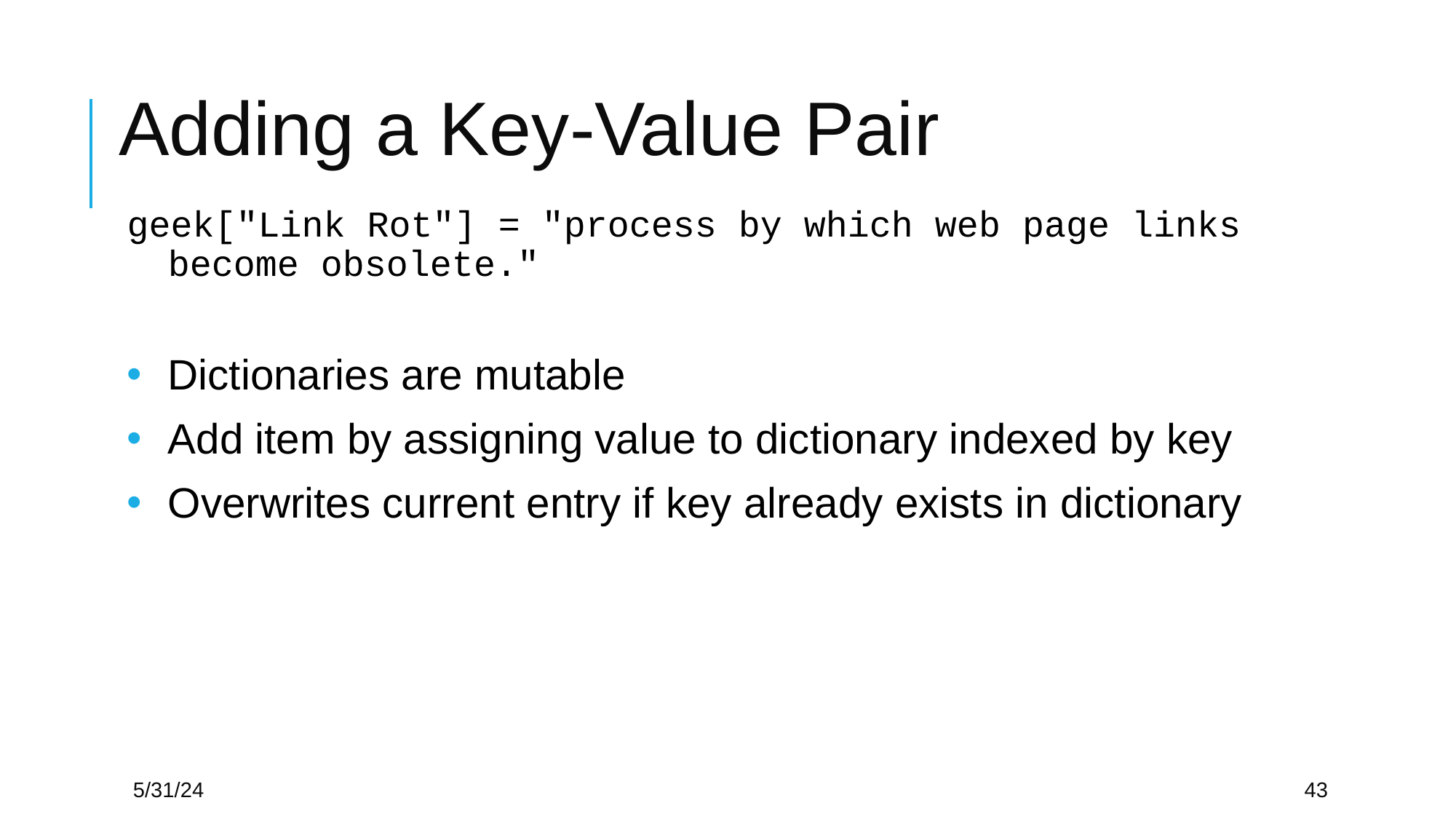

# Adding a Key-Value Pair
geek["Link Rot"] = "process by which web page links become obsolete."

Dictionaries are mutable
Add item by assigning value to dictionary indexed by key
Overwrites current entry if key already exists in dictionary
5/31/24
43